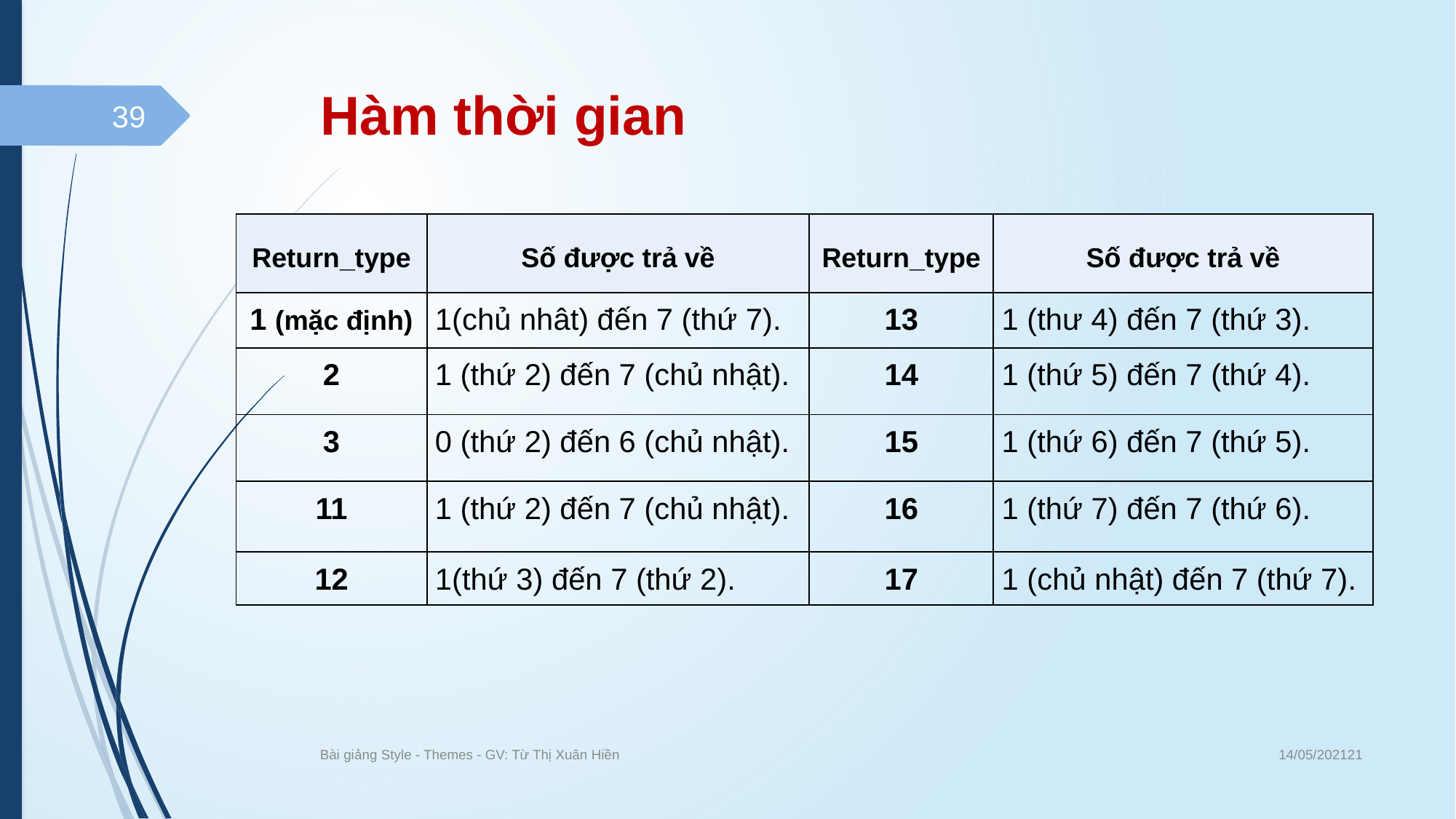

# Hàm thời gian
39
| Return\_type | Số được trả về | Return\_type | Số được trả về |
| --- | --- | --- | --- |
| 1 (mặc định) | 1(chủ nhât) đến 7 (thứ 7). | 13 | 1 (thư 4) đến 7 (thứ 3). |
| 2 | 1 (thứ 2) đến 7 (chủ nhật). | 14 | 1 (thứ 5) đến 7 (thứ 4). |
| 3 | 0 (thứ 2) đến 6 (chủ nhật). | 15 | 1 (thứ 6) đến 7 (thứ 5). |
| 11 | 1 (thứ 2) đến 7 (chủ nhật). | 16 | 1 (thứ 7) đến 7 (thứ 6). |
| 12 | 1(thứ 3) đến 7 (thứ 2). | 17 | 1 (chủ nhật) đến 7 (thứ 7). |
14/05/202121
Bài giảng Style - Themes - GV: Từ Thị Xuân Hiền